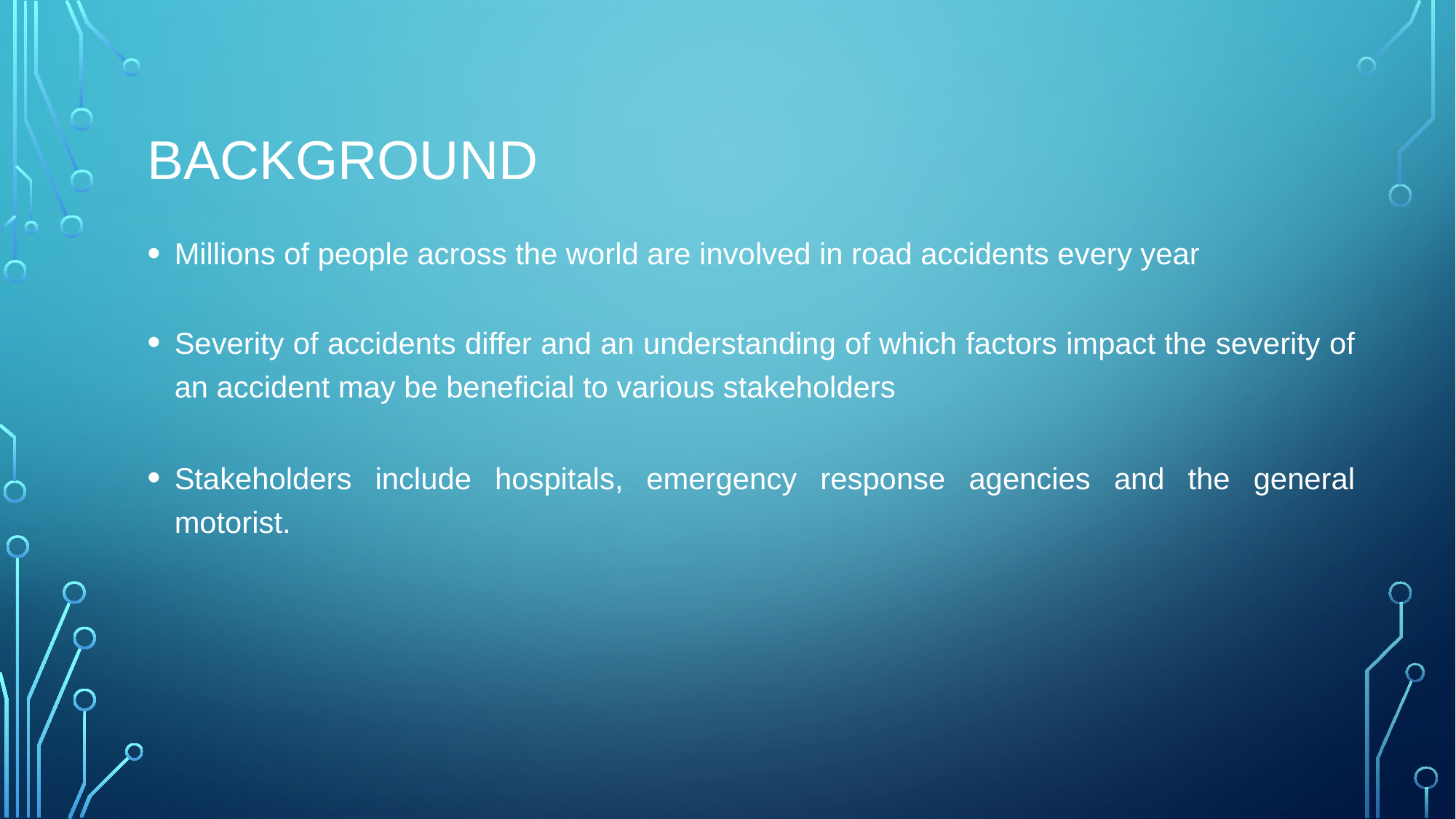

# Background
Millions of people across the world are involved in road accidents every year

Severity of accidents differ and an understanding of which factors impact the severity of an accident may be beneficial to various stakeholders

Stakeholders include hospitals, emergency response agencies and the general motorist.